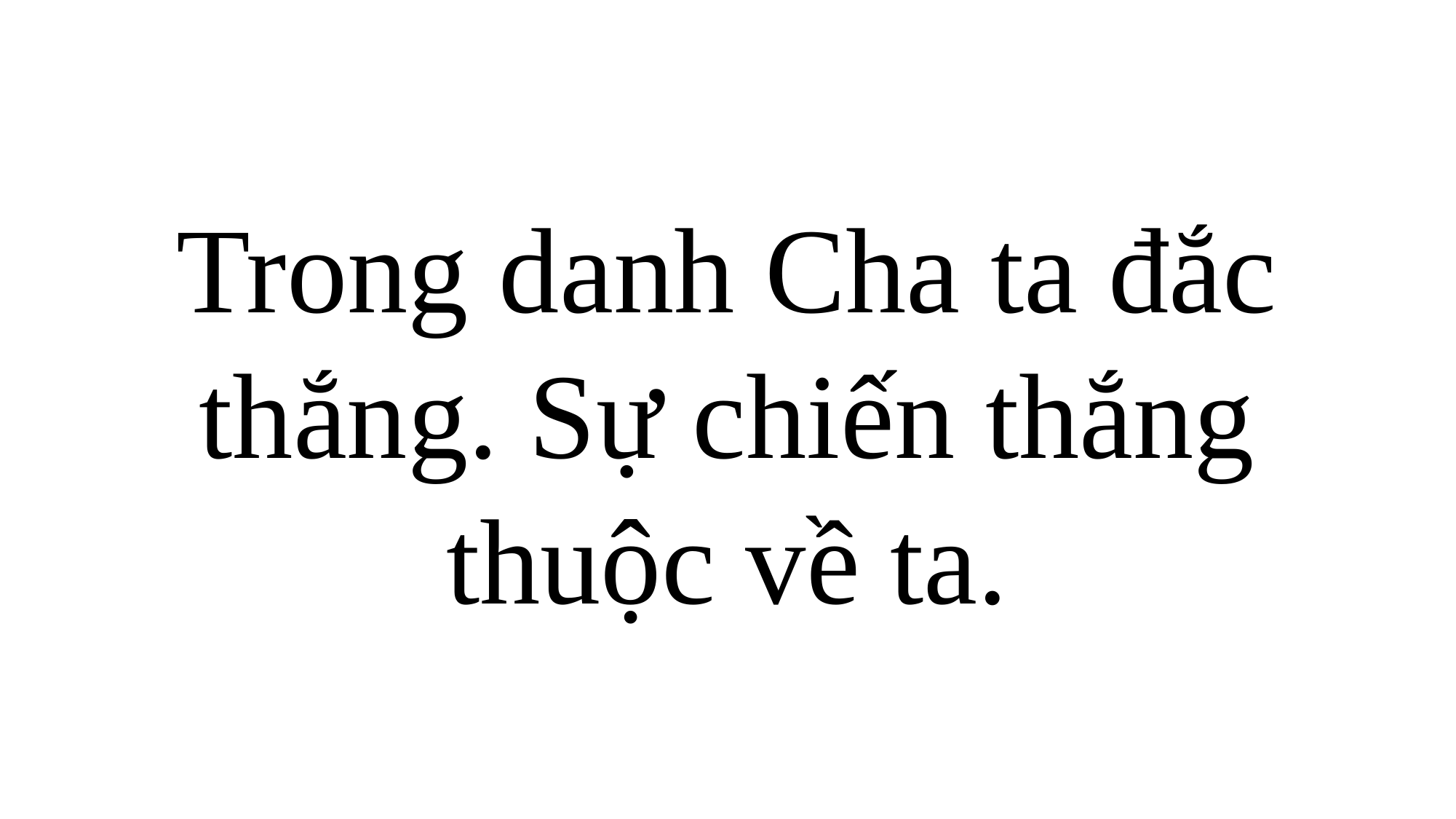

Trong danh Cha ta đắc thắng. Sự chiến thắng thuộc về ta.